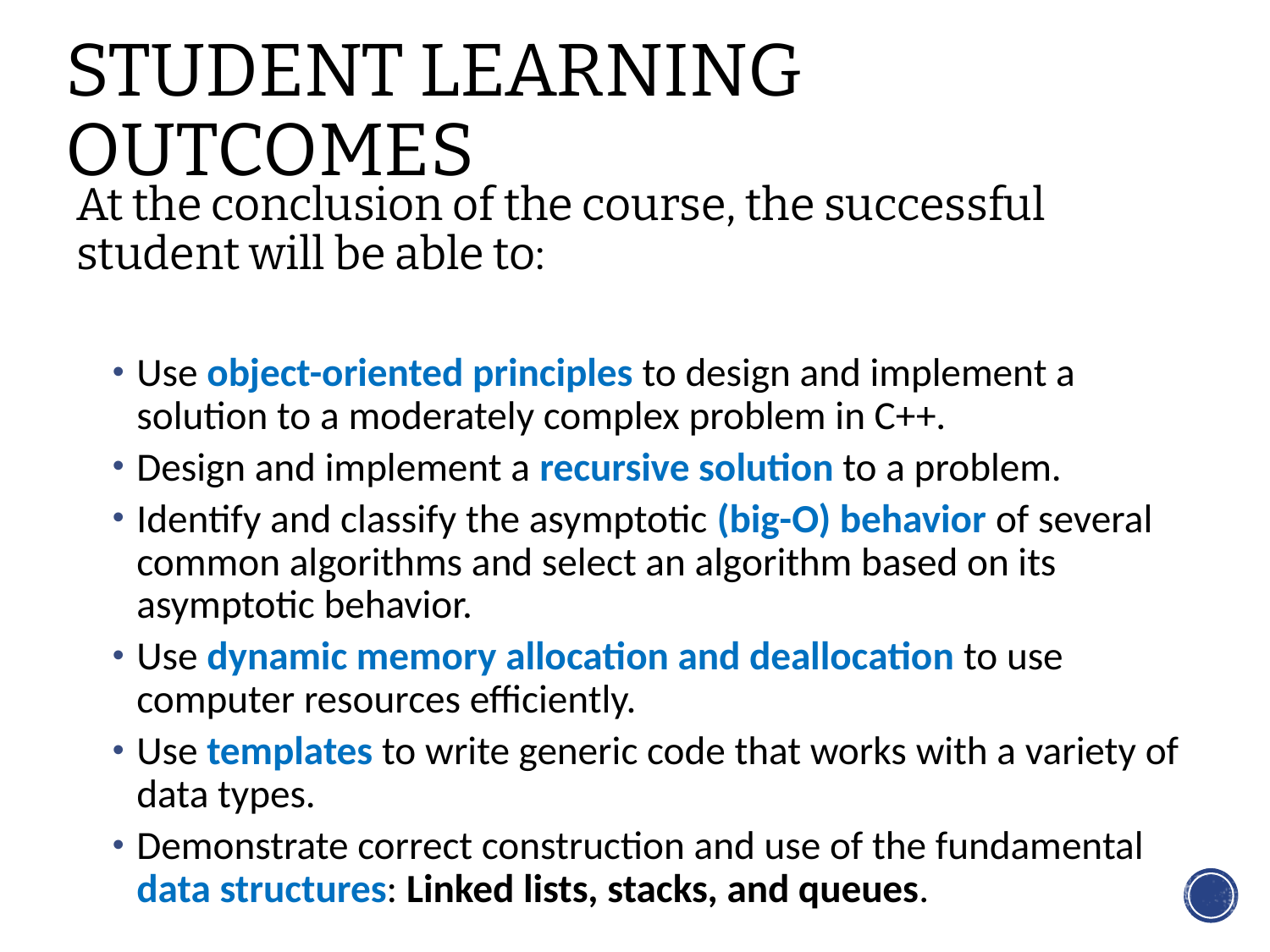

# Student Learning outcomes
At the conclusion of the course, the successful student will be able to:

Use object-oriented principles to design and implement a solution to a moderately complex problem in C++.
Design and implement a recursive solution to a problem.
Identify and classify the asymptotic (big-O) behavior of several common algorithms and select an algorithm based on its asymptotic behavior.
Use dynamic memory allocation and deallocation to use computer resources efficiently.
Use templates to write generic code that works with a variety of data types.
Demonstrate correct construction and use of the fundamental data structures: Linked lists, stacks, and queues.